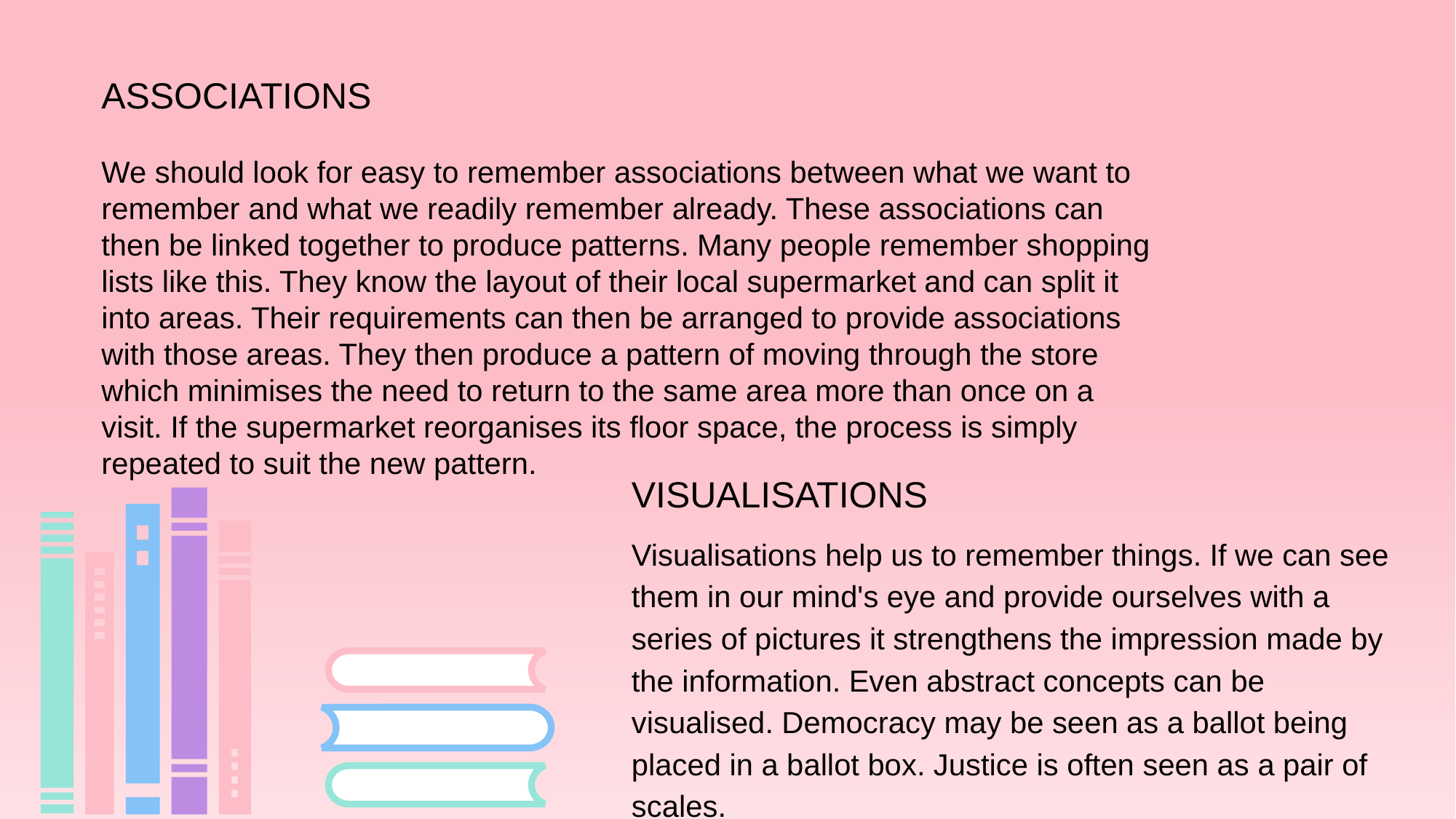

ASSOCIATIONS

We should look for easy to remember associations between what we want to remember and what we readily remember already. These associations can then be linked together to produce patterns. Many people remember shopping lists like this. They know the layout of their local supermarket and can split it into areas. Their requirements can then be arranged to provide associations with those areas. They then produce a pattern of moving through the store which minimises the need to return to the same area more than once on a visit. If the supermarket reorganises its floor space, the process is simply repeated to suit the new pattern.
VISUALISATIONS
Visualisations help us to remember things. If we can see them in our mind's eye and provide ourselves with a series of pictures it strengthens the impression made by the information. Even abstract concepts can be visualised. Democracy may be seen as a ballot being placed in a ballot box. Justice is often seen as a pair of scales.

D
D
D